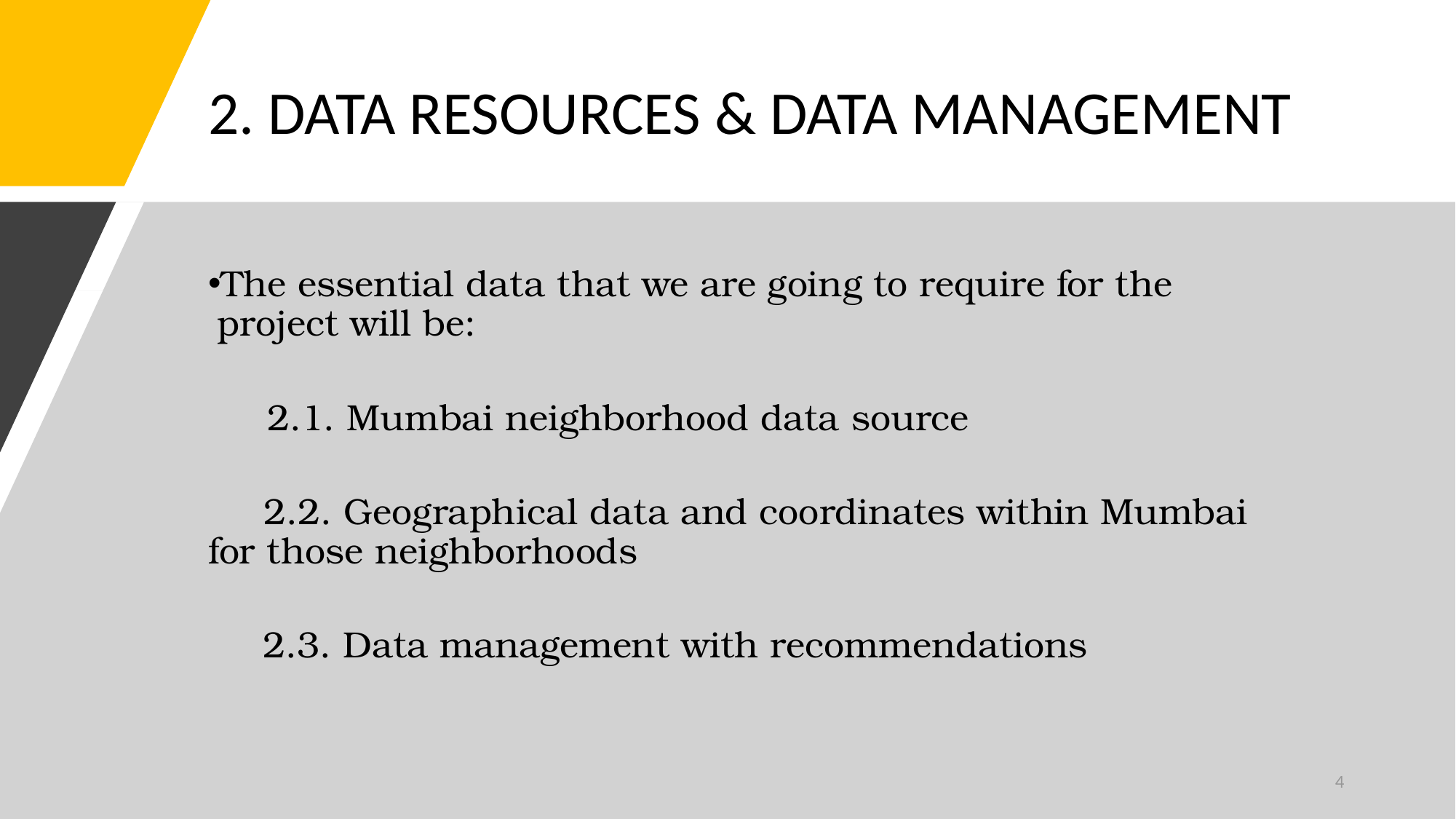

# 2. DATA RESOURCES & DATA MANAGEMENT

The essential data that we are going to require for the project will be:

  2.1. Mumbai neighborhood data source

     2.2. Geographical data and coordinates within Mumbai for those neighborhoods

      2.3. Data management with recommendations
4